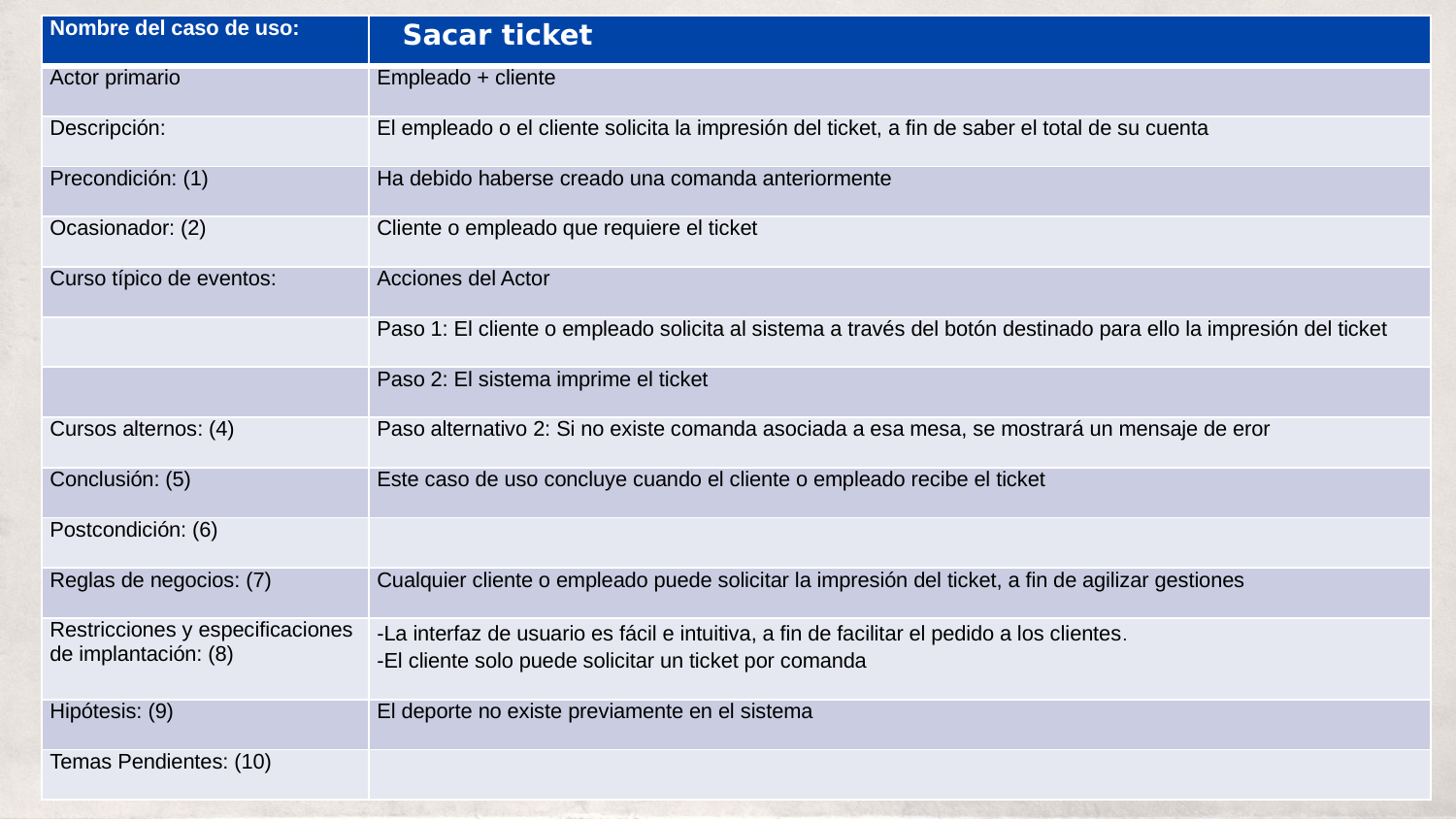

Sacar ticket
| Nombre del caso de uso: |  |
| --- | --- |
| Actor primario | Empleado + cliente |
| Descripción: | El empleado o el cliente solicita la impresión del ticket, a fin de saber el total de su cuenta |
| Precondición: (1) | Ha debido haberse creado una comanda anteriormente |
| Ocasionador: (2) | Cliente o empleado que requiere el ticket |
| Curso típico de eventos: | Acciones del Actor |
|  | Paso 1: El cliente o empleado solicita al sistema a través del botón destinado para ello la impresión del ticket |
|  | Paso 2: El sistema imprime el ticket |
| Cursos alternos: (4) | Paso alternativo 2: Si no existe comanda asociada a esa mesa, se mostrará un mensaje de eror |
| Conclusión: (5) | Este caso de uso concluye cuando el cliente o empleado recibe el ticket |
| Postcondición: (6) |  |
| Reglas de negocios: (7) | Cualquier cliente o empleado puede solicitar la impresión del ticket, a fin de agilizar gestiones |
| Restricciones y especificaciones de implantación: (8) | -La interfaz de usuario es fácil e intuitiva, a fin de facilitar el pedido a los clientes. -El cliente solo puede solicitar un ticket por comanda |
| Hipótesis: (9) | El deporte no existe previamente en el sistema |
| Temas Pendientes: (10) |  |